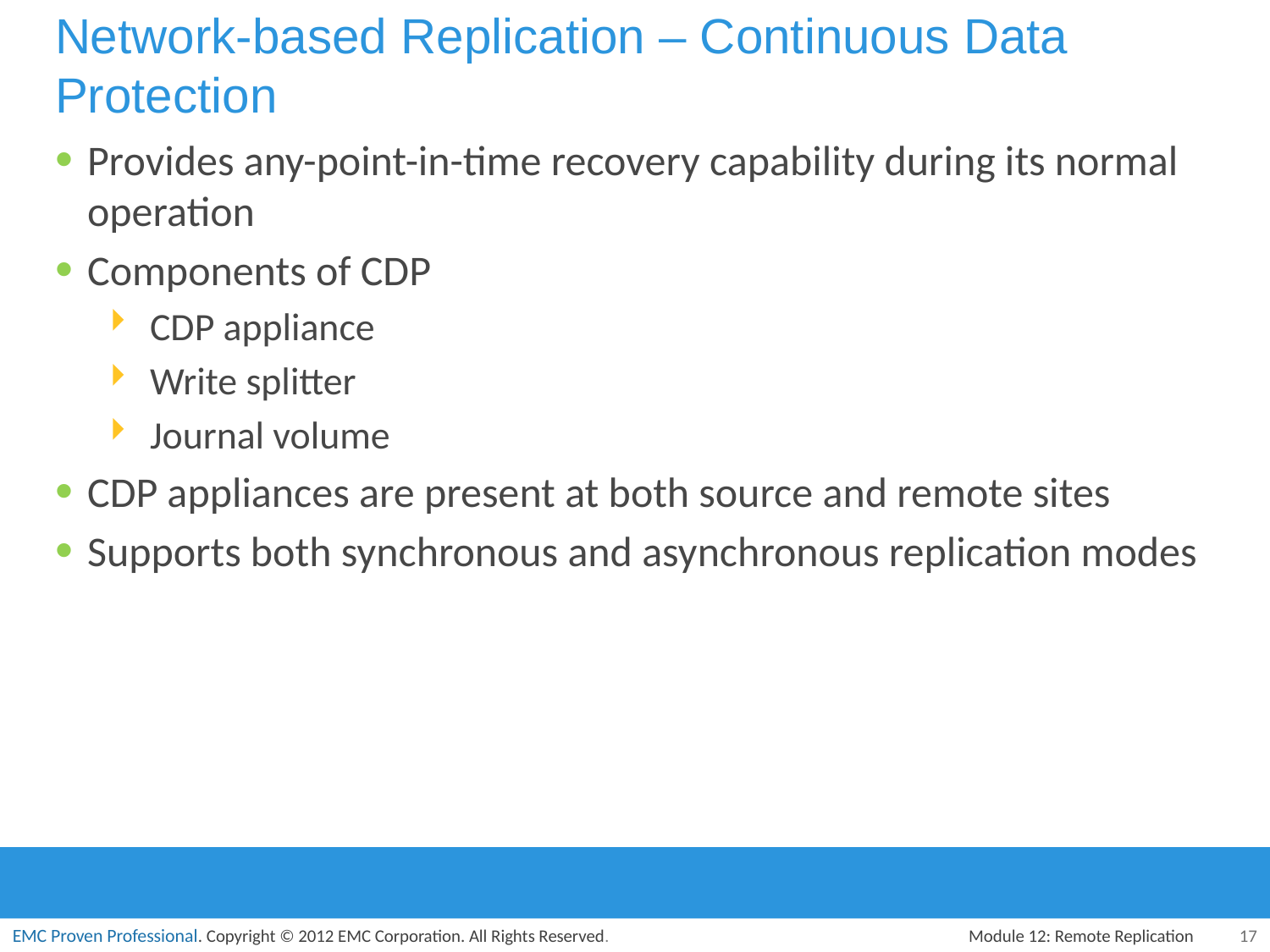

# Network-based Replication – Continuous Data Protection
Provides any-point-in-time recovery capability during its normal operation
Components of CDP
CDP appliance
Write splitter
Journal volume
CDP appliances are present at both source and remote sites
Supports both synchronous and asynchronous replication modes
Module 12: Remote Replication
17